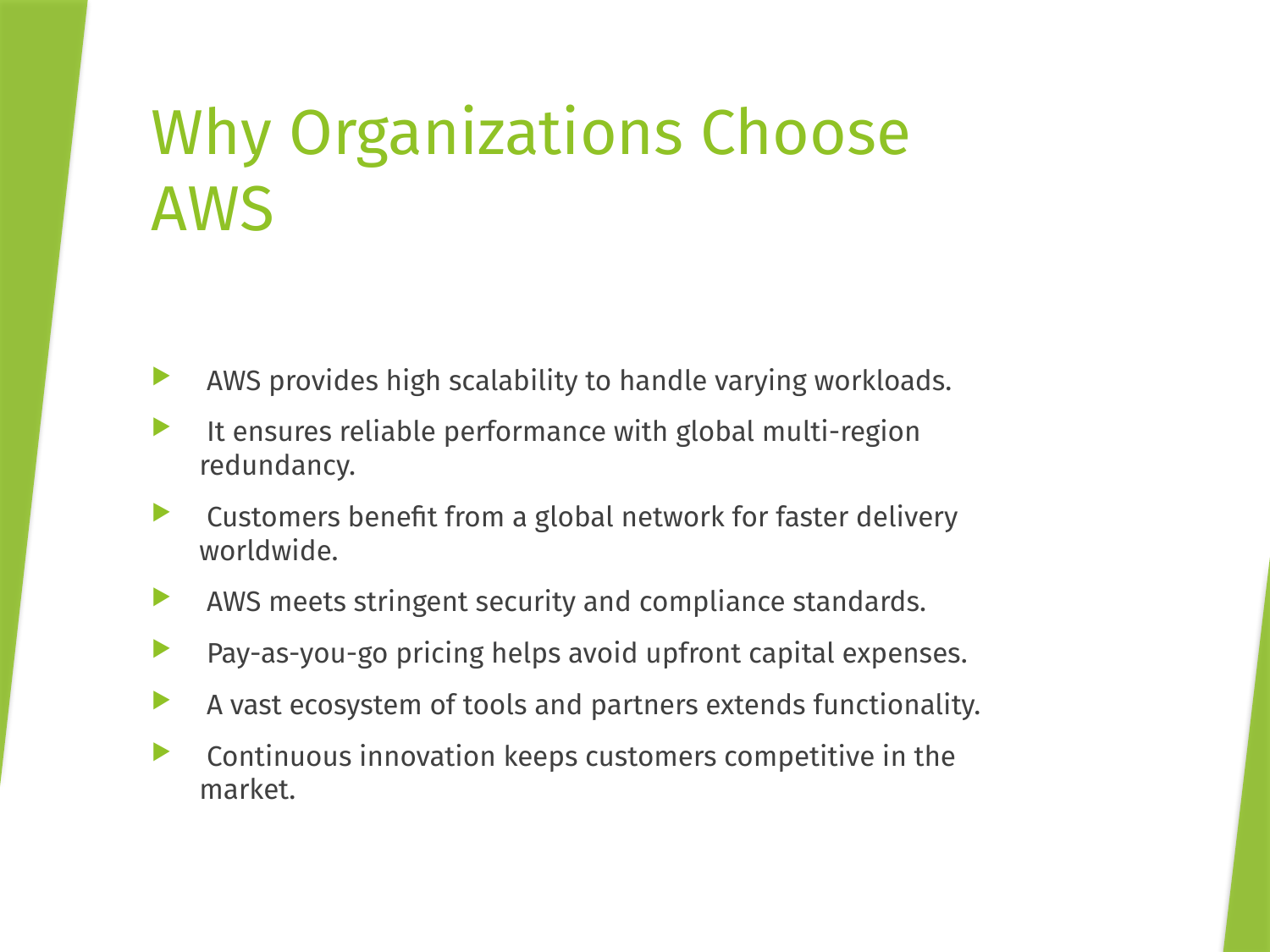

# Why Organizations Choose AWS

 AWS provides high scalability to handle varying workloads.
 It ensures reliable performance with global multi-region redundancy.
 Customers benefit from a global network for faster delivery worldwide.
 AWS meets stringent security and compliance standards.
 Pay-as-you-go pricing helps avoid upfront capital expenses.
 A vast ecosystem of tools and partners extends functionality.
 Continuous innovation keeps customers competitive in the market.